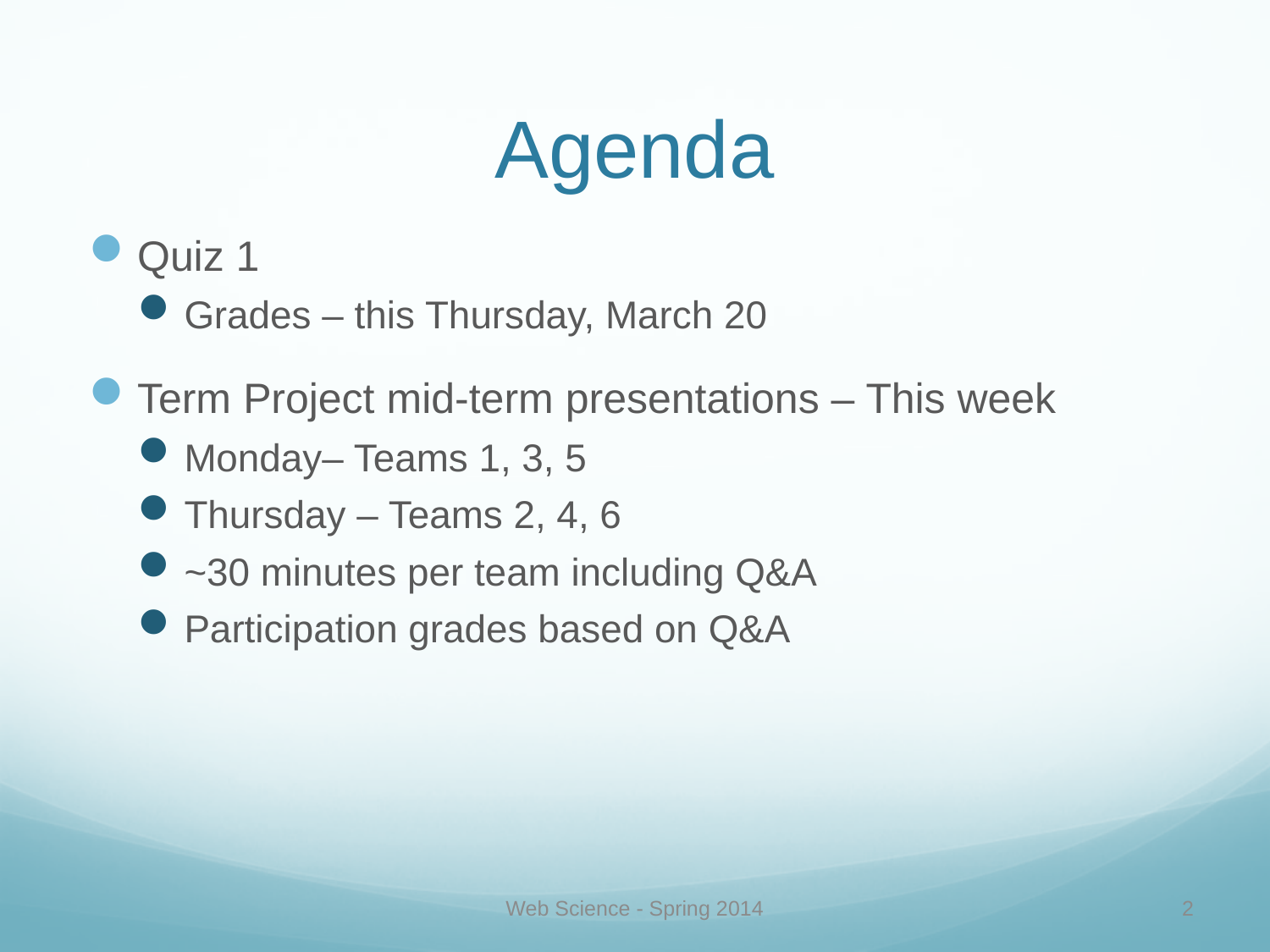

# Agenda
Quiz 1
Grades – this Thursday, March 20
Term Project mid-term presentations – This week
Monday– Teams 1, 3, 5
Thursday – Teams 2, 4, 6
~30 minutes per team including Q&A
Participation grades based on Q&A

Web Science - Spring 2014
2